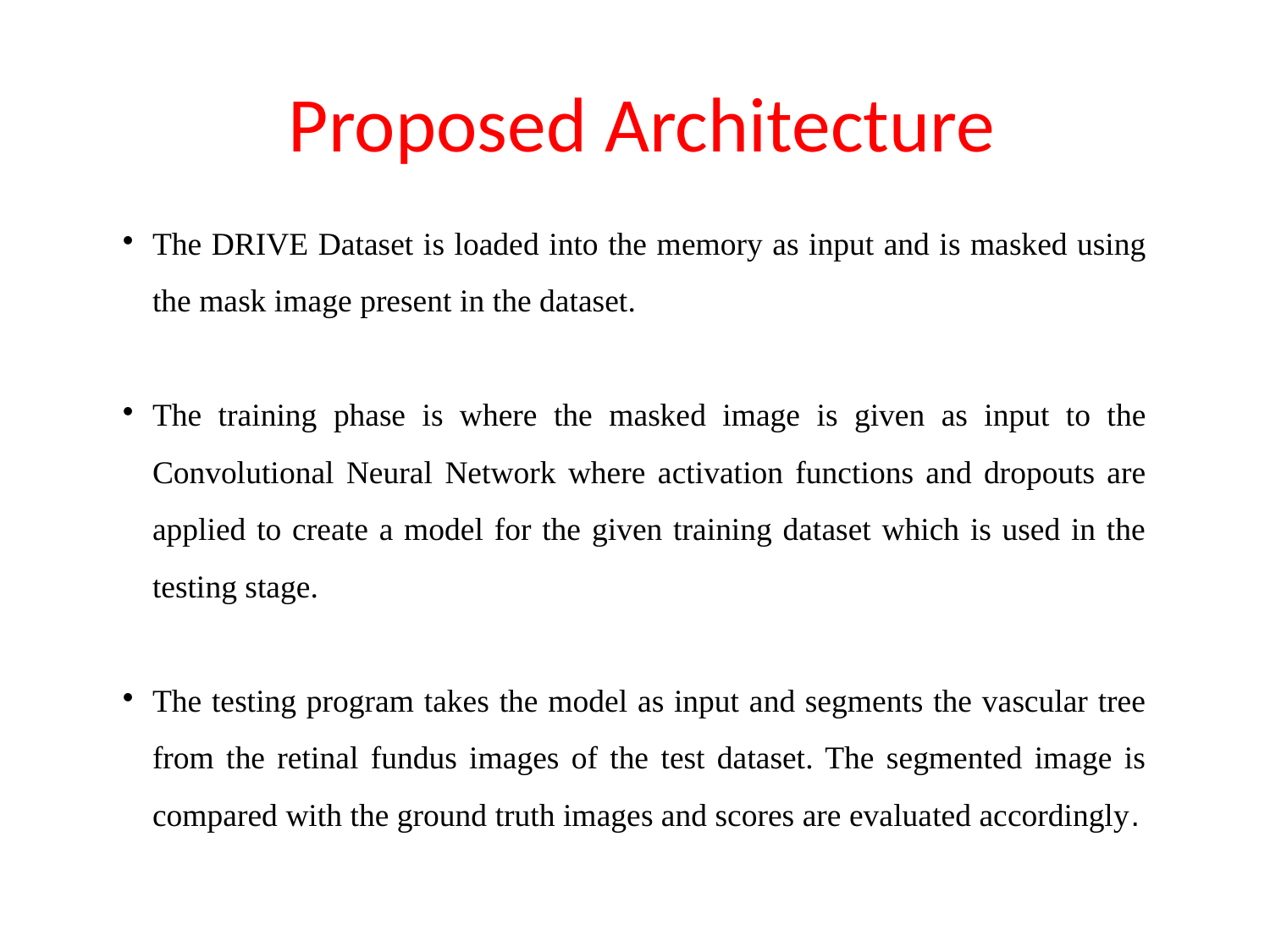

Proposed Architecture
The DRIVE Dataset is loaded into the memory as input and is masked using the mask image present in the dataset.

The training phase is where the masked image is given as input to the Convolutional Neural Network where activation functions and dropouts are applied to create a model for the given training dataset which is used in the testing stage.

The testing program takes the model as input and segments the vascular tree from the retinal fundus images of the test dataset. The segmented image is compared with the ground truth images and scores are evaluated accordingly.